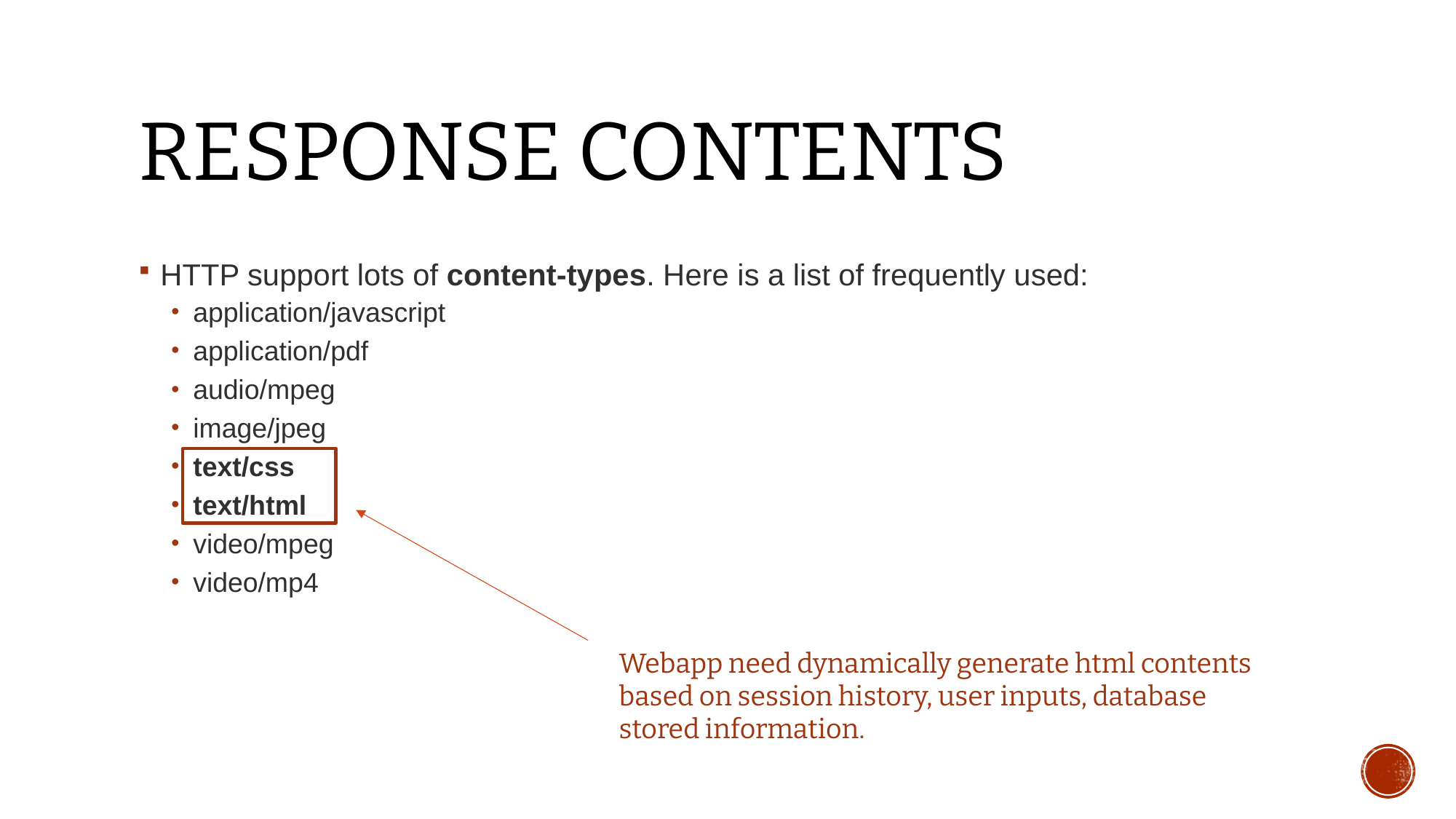

# Response contents
HTTP support lots of content-types. Here is a list of frequently used:
application/javascript
application/pdf
audio/mpeg
image/jpeg
text/css
text/html
video/mpeg
video/mp4

Webapp need dynamically generate html contents based on session history, user inputs, database stored information.